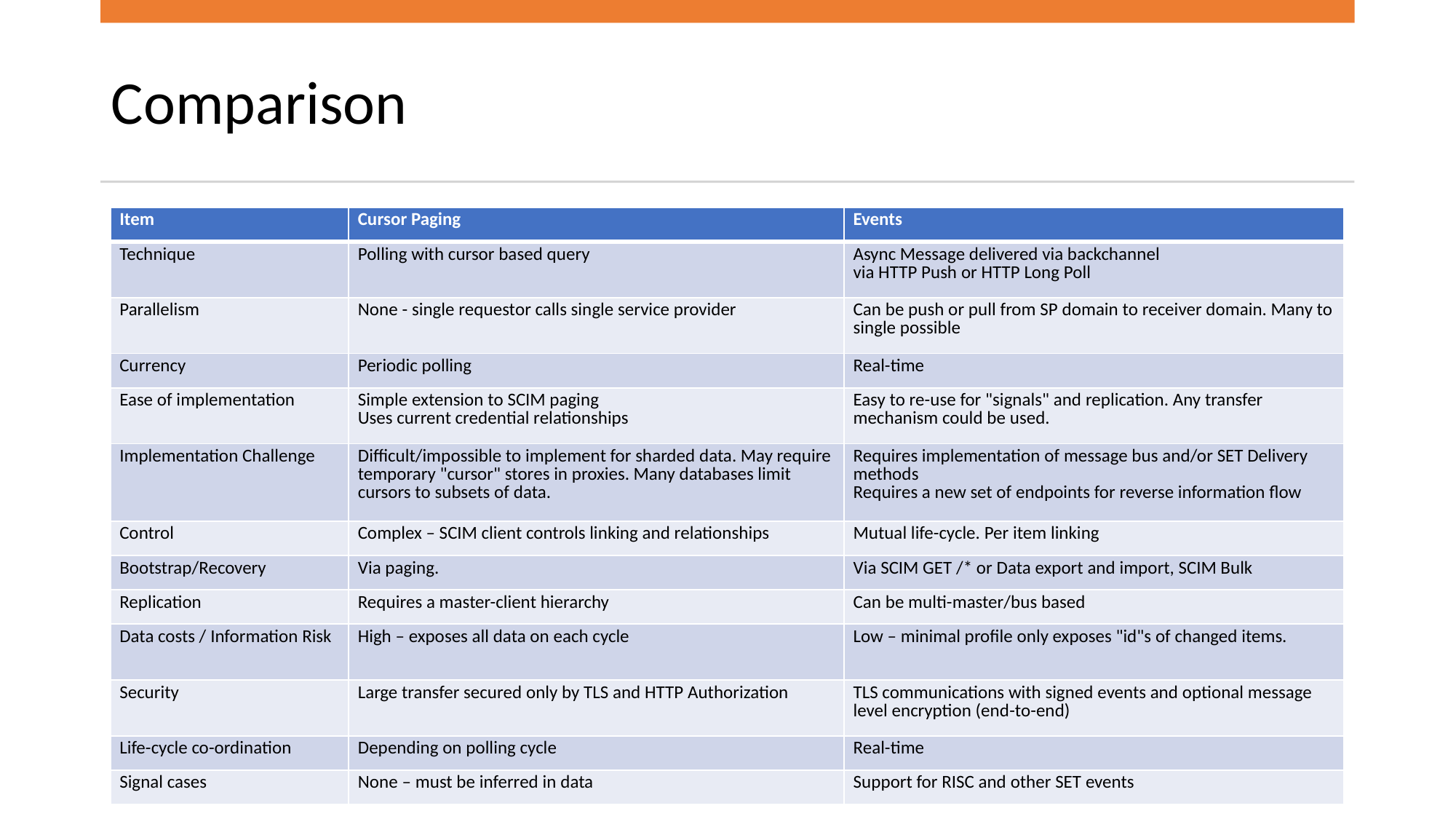

# Comparison

| Item | Cursor Paging | Events |
| --- | --- | --- |
| Technique | Polling with cursor based query | Async Message delivered via backchannel via HTTP Push or HTTP Long Poll |
| Parallelism | None - single requestor calls single service provider | Can be push or pull from SP domain to receiver domain. Many to single possible |
| Currency | Periodic polling | Real-time |
| Ease of implementation | Simple extension to SCIM paging Uses current credential relationships | Easy to re-use for "signals" and replication. Any transfer mechanism could be used. |
| Implementation Challenge | Difficult/impossible to implement for sharded data. May require temporary "cursor" stores in proxies. Many databases limit cursors to subsets of data. | Requires implementation of message bus and/or SET Delivery methods Requires a new set of endpoints for reverse information flow |
| Control | Complex – SCIM client controls linking and relationships | Mutual life-cycle. Per item linking |
| Bootstrap/Recovery | Via paging. | Via SCIM GET /\* or Data export and import, SCIM Bulk |
| Replication | Requires a master-client hierarchy | Can be multi-master/bus based |
| Data costs / Information Risk | High – exposes all data on each cycle | Low – minimal profile only exposes "id"s of changed items. |
| Security | Large transfer secured only by TLS and HTTP Authorization | TLS communications with signed events and optional message level encryption (end-to-end) |
| Life-cycle co-ordination | Depending on polling cycle | Real-time |
| Signal cases | None – must be inferred in data | Support for RISC and other SET events |